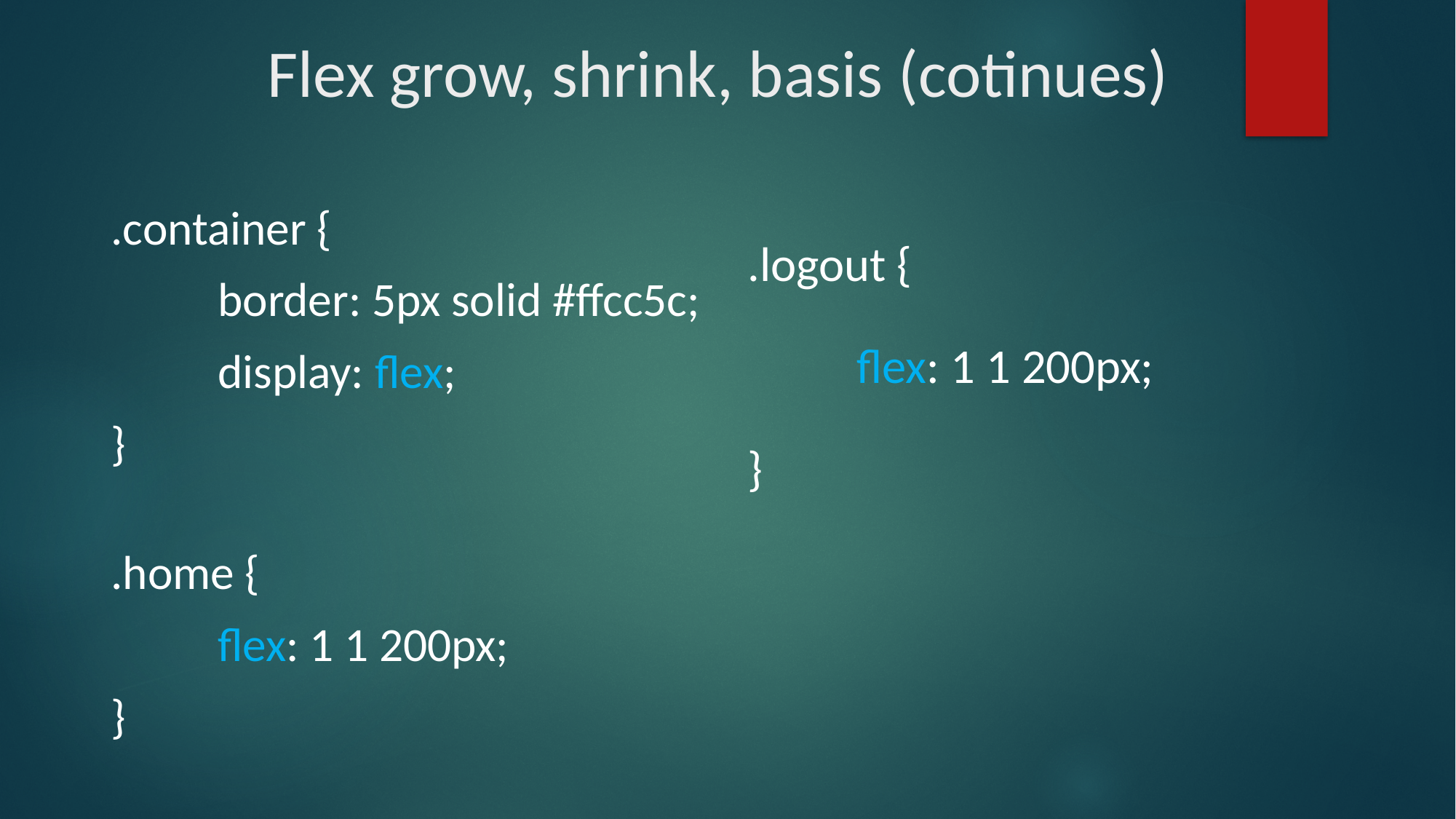

# Flex grow, shrink, basis (cotinues)
.container {
	border: 5px solid #ffcc5c;
	display: flex;
}
.home {
	flex: 1 1 200px;
}

.logout {
	flex: 1 1 200px;
}